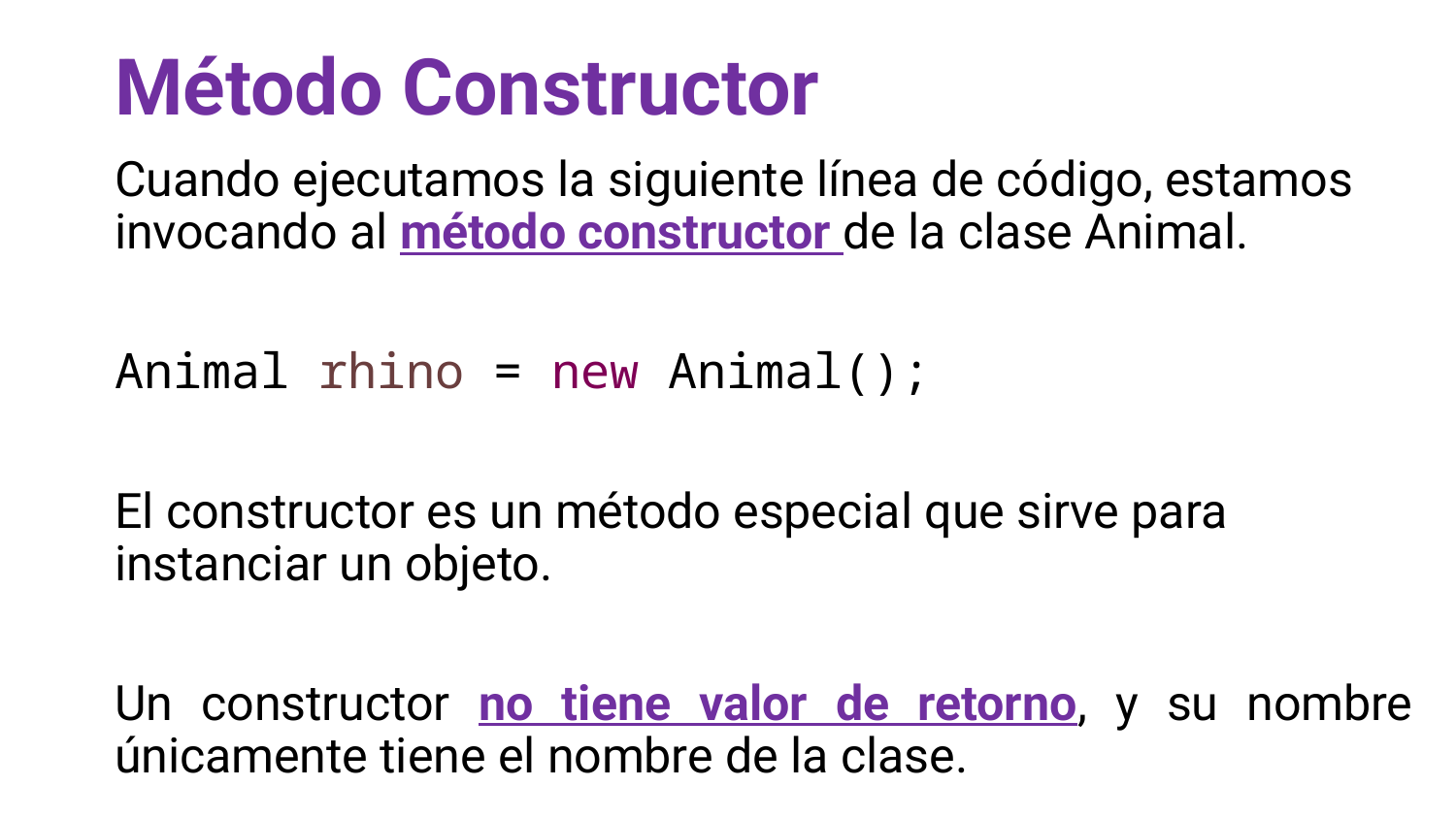

# Método Constructor
Cuando ejecutamos la siguiente línea de código, estamos invocando al método constructor de la clase Animal.

Animal rhino = new Animal();

El constructor es un método especial que sirve para instanciar un objeto.

Un constructor no tiene valor de retorno, y su nombre únicamente tiene el nombre de la clase.